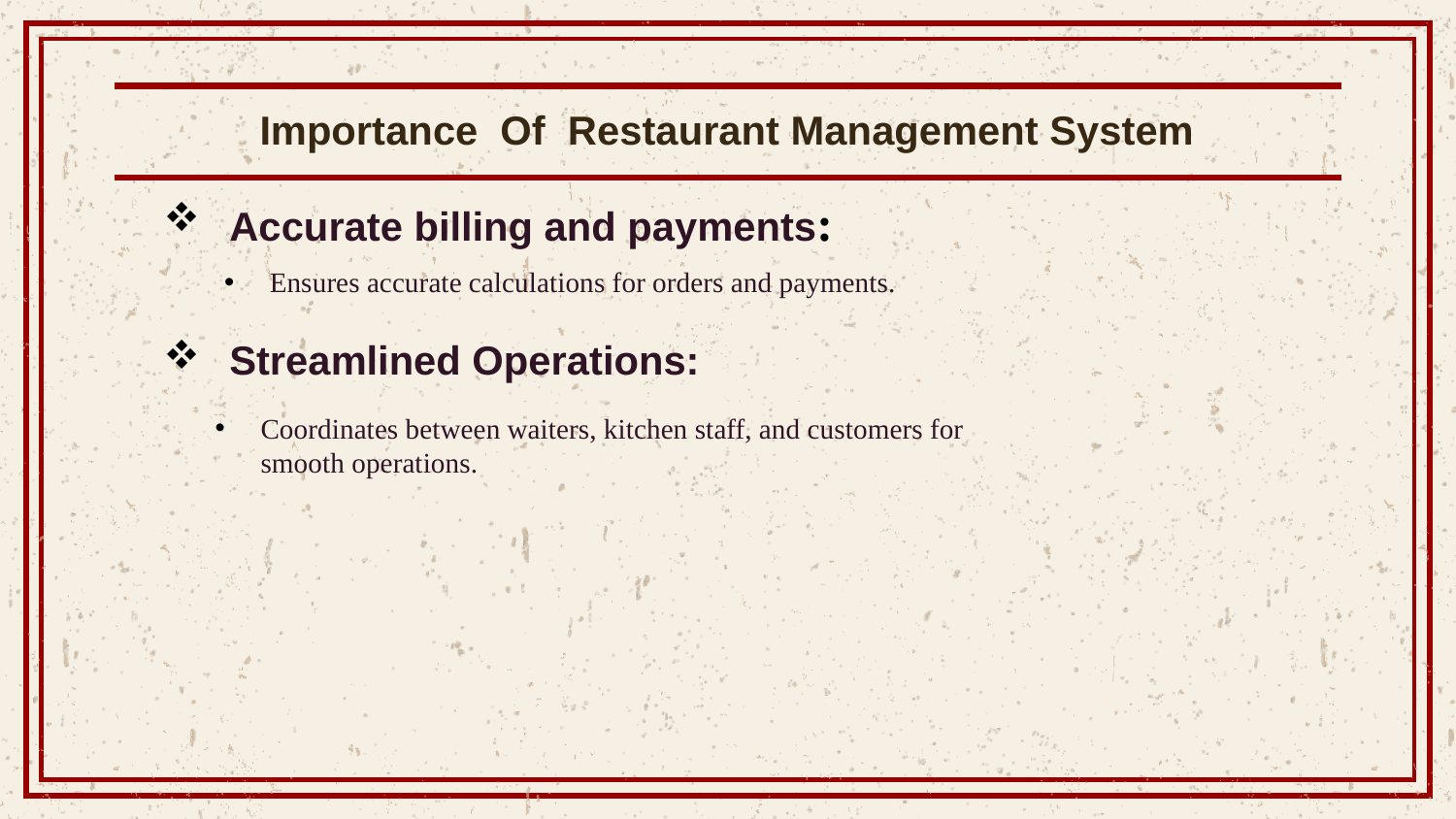

# Importance  Of  Restaurant Management System
 Accurate billing and payments:
Ensures accurate calculations for orders and payments.
 Streamlined Operations:
Coordinates between waiters, kitchen staff, and customers for smooth operations.